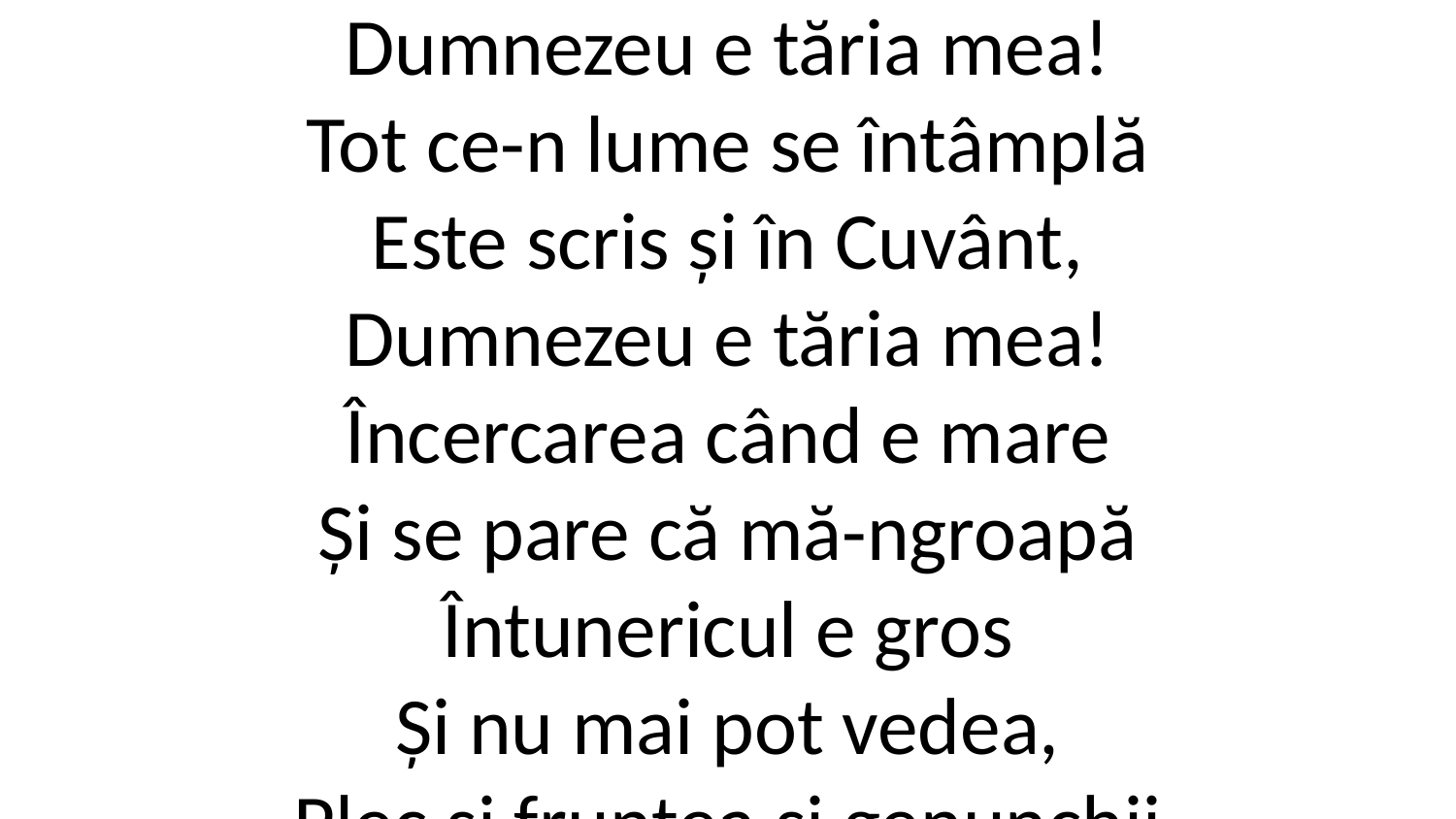

Dumnezeu are putere
Ca în cer și pe pământ,
Dumnezeu e tăria mea!
Tot ce-n lume se întâmplă
Este scris și în Cuvânt,
Dumnezeu e tăria mea!
Încercarea când e mare
Și se pare că mă-ngroapă
Întunericul e gros
Și nu mai pot vedea,
Plec și fruntea și genunchii
Dar înalț spre ceruri duhul:
Dumnezeu e scăparea mea!